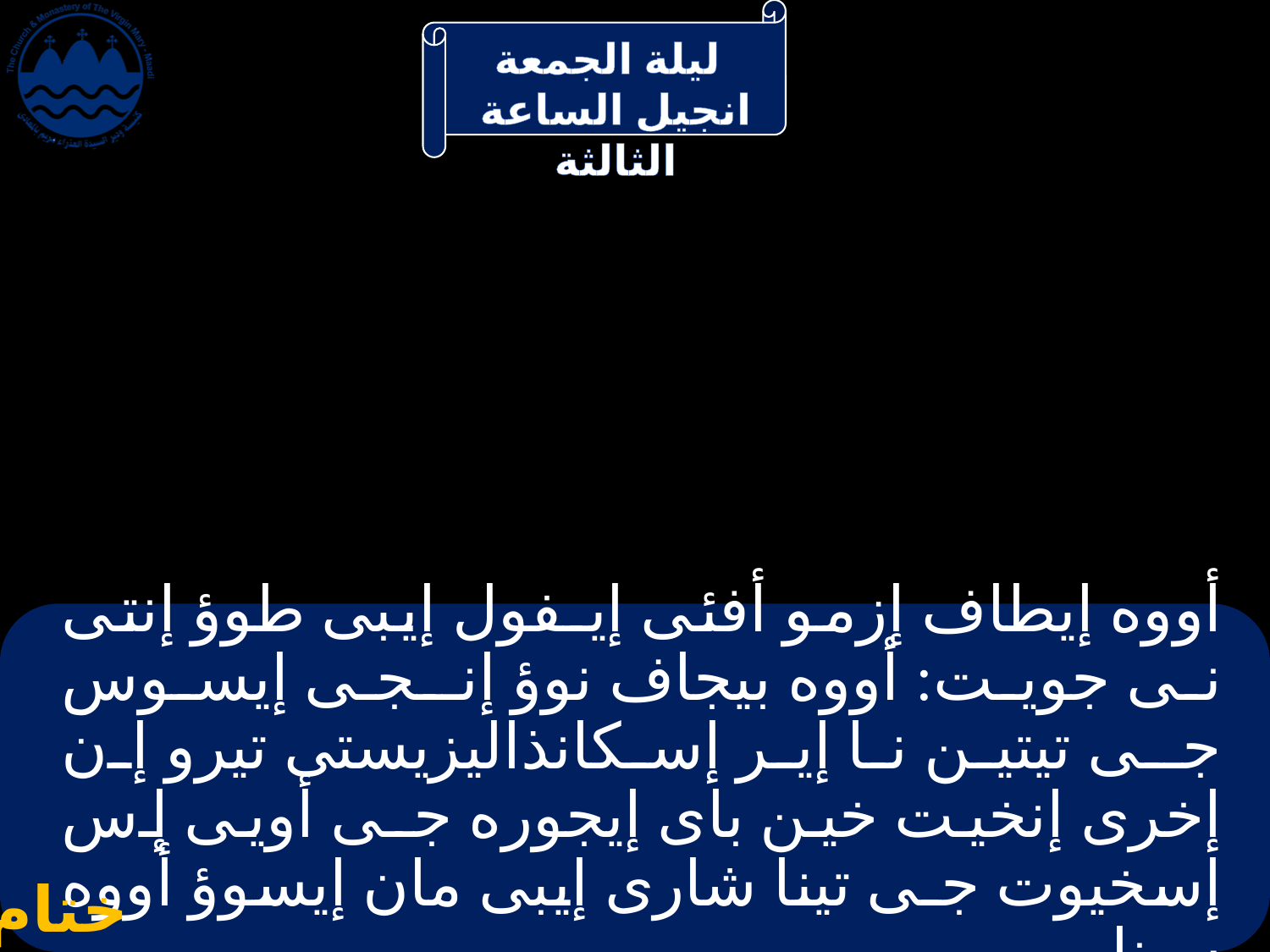

# أووه إيطاف إزمو أفئى إيـفول إيبى طوؤ إنتى نى جويت: أووه بيجاف نوؤ إنـجـى إيسوس جـى تيتين نا إير إسكانذاليزيستى تيرو إن إخرى إنخيت خين باى إيجوره جـى أويى إس إسخيوت جـى تينا شارى إيبى مان إيسوؤ أووه سينا
ختام